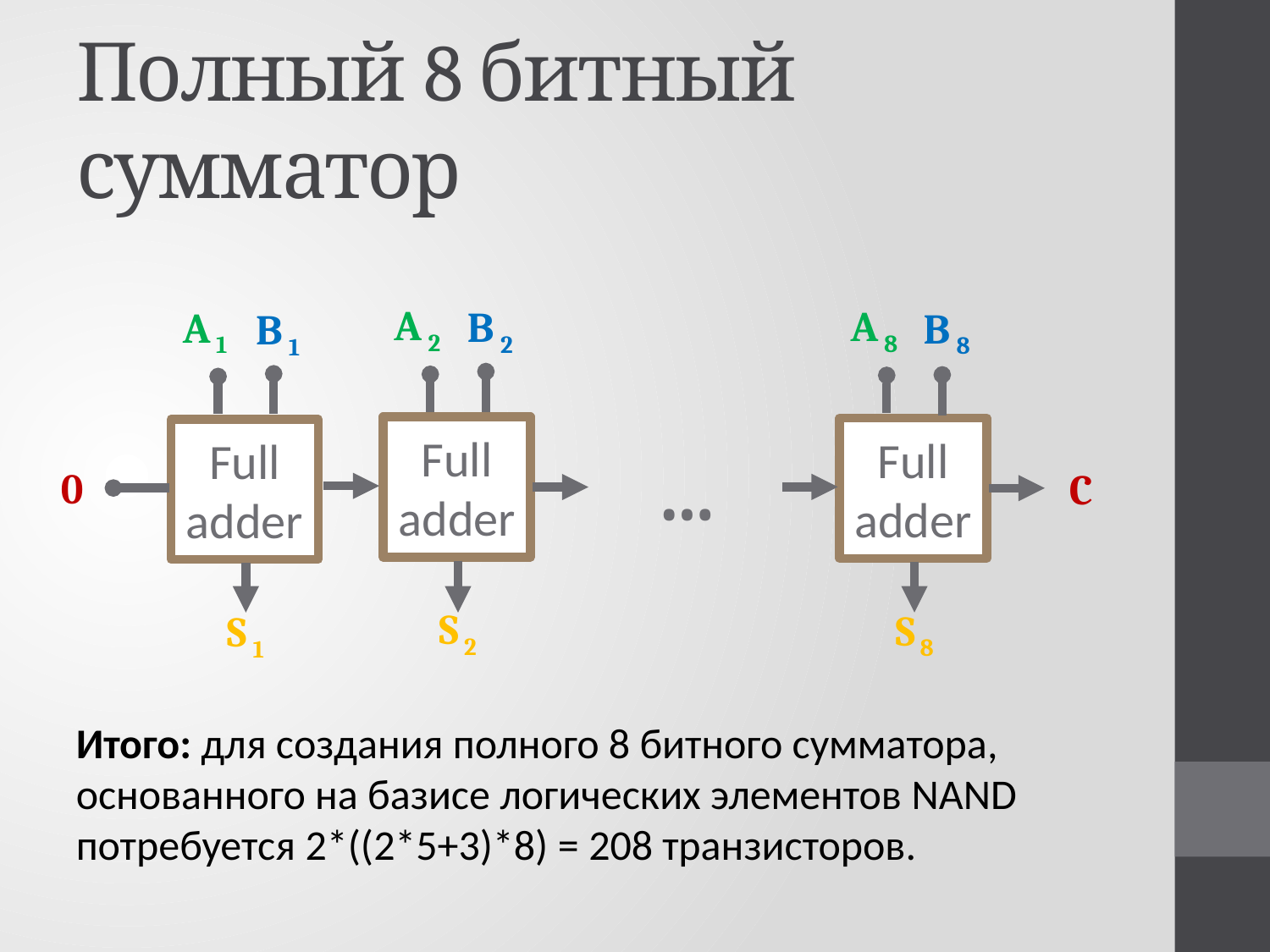

# Полный 8 битный сумматор
A 2
A 8
B 2
A 1
B 8
B 1
Full adder
Full adder
Full adder
…
0
C
S 2
S 8
S 1
Итого: для создания полного 8 битного сумматора, основанного на базисе логических элементов NAND потребуется 2*((2*5+3)*8) = 208 транзисторов.